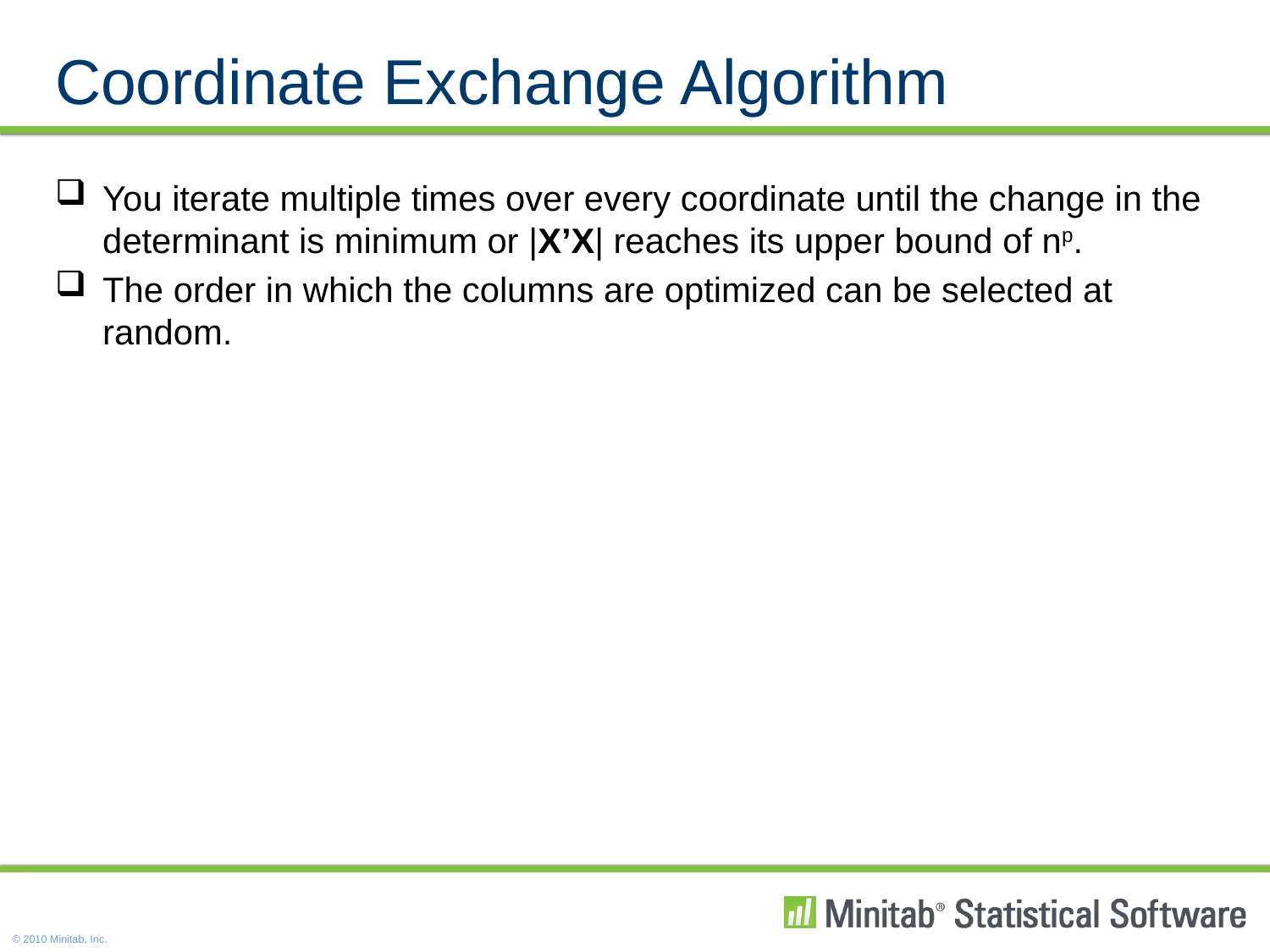

# Coordinate Exchange Algorithm
You iterate multiple times over every coordinate until the change in the determinant is minimum or |X’X| reaches its upper bound of np.
The order in which the columns are optimized can be selected at random.